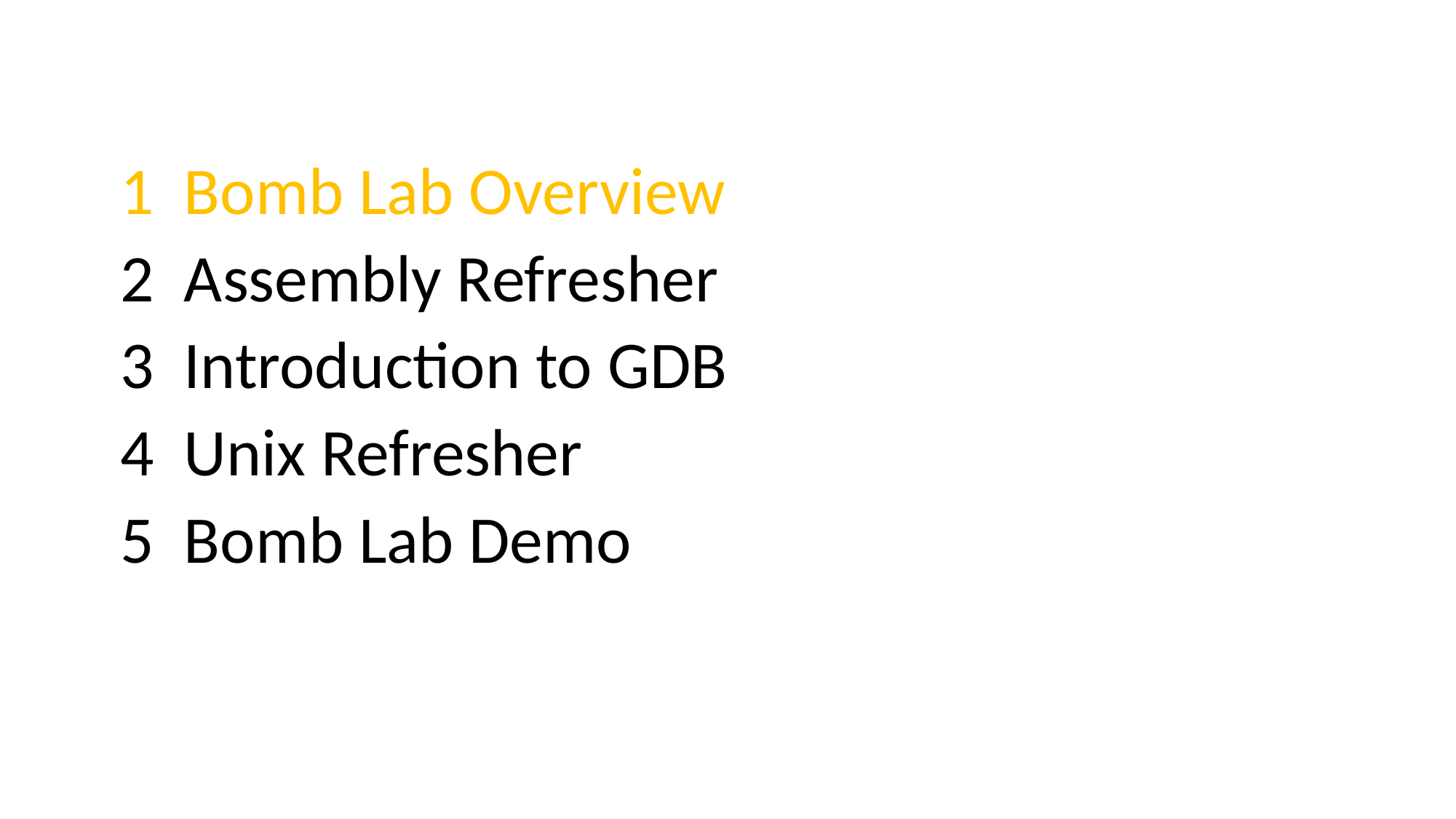

1  Bomb Lab Overview
2  Assembly Refresher
3  Introduction to GDB
4  Unix Refresher
5  Bomb Lab Demo